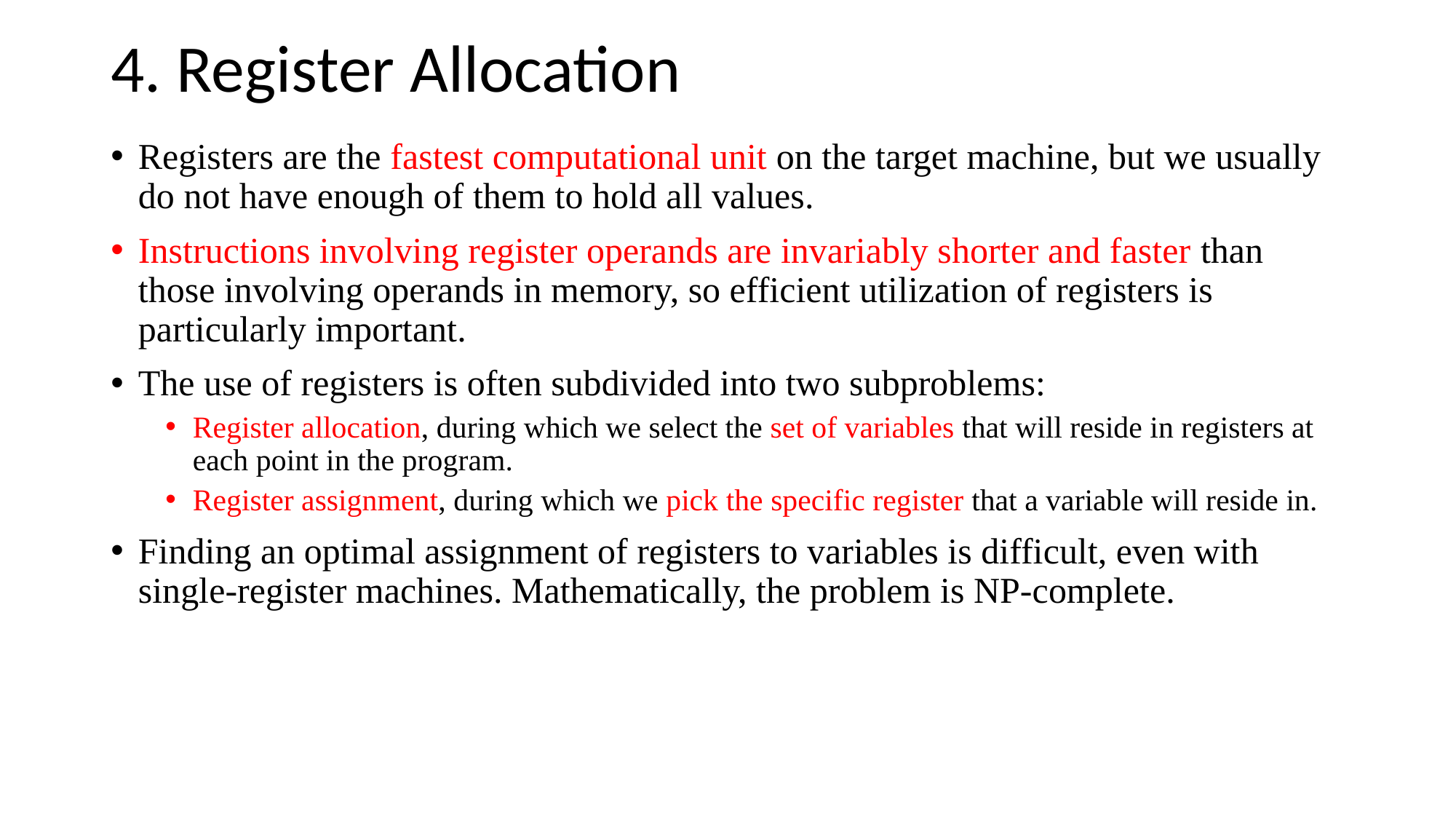

# 4. Register Allocation
Registers are the fastest computational unit on the target machine, but we usually do not have enough of them to hold all values.
Instructions involving register operands are invariably shorter and faster than those involving operands in memory, so efficient utilization of registers is particularly important.
The use of registers is often subdivided into two subproblems:
Register allocation, during which we select the set of variables that will reside in registers at each point in the program.
Register assignment, during which we pick the specific register that a variable will reside in.
Finding an optimal assignment of registers to variables is difficult, even with single-register machines. Mathematically, the problem is NP-complete.